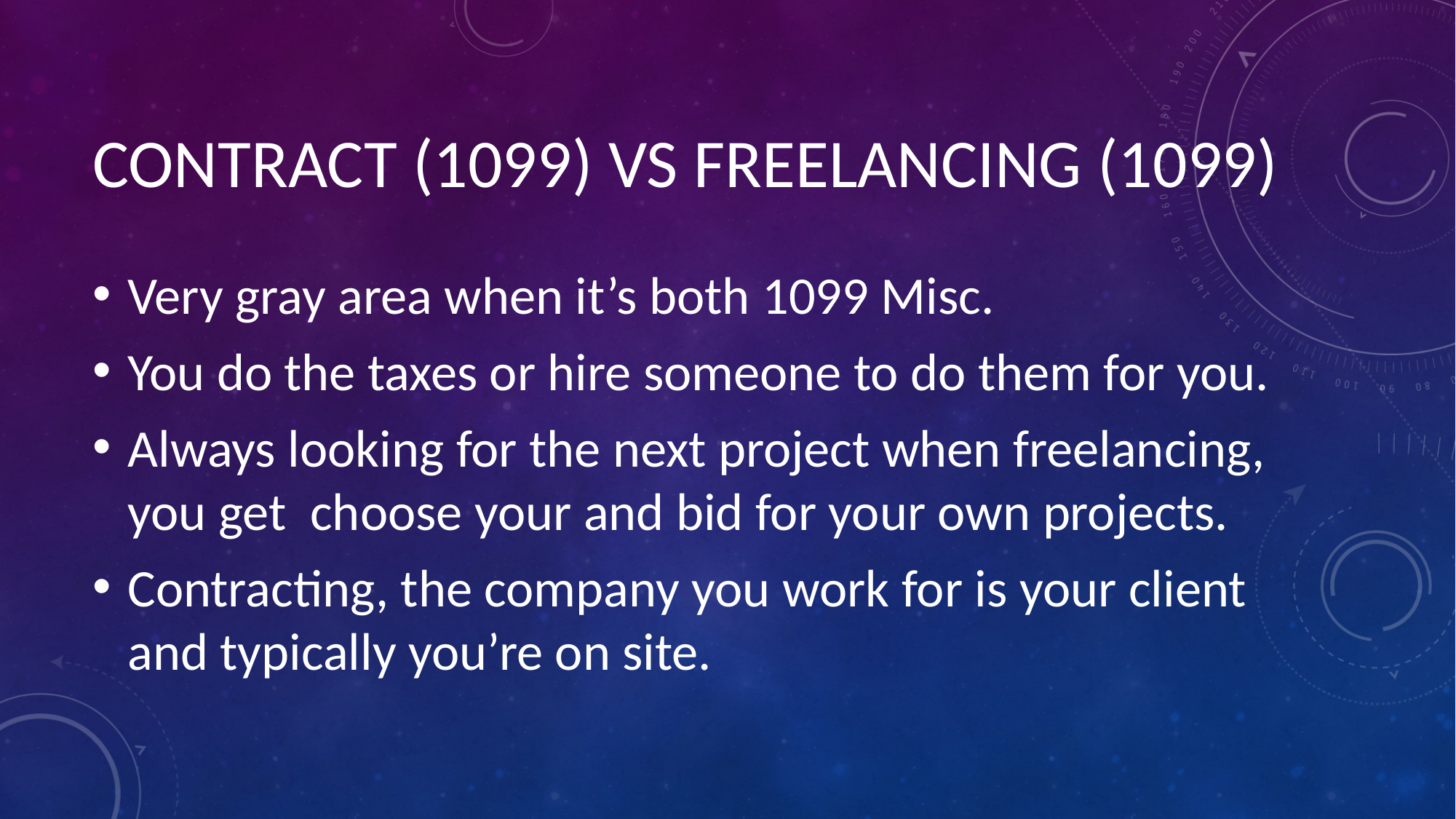

# Contract (1099) vs Freelancing (1099)
Very gray area when it’s both 1099 Misc.
You do the taxes or hire someone to do them for you.
Always looking for the next project when freelancing, you get  choose your and bid for your own projects.
Contracting, the company you work for is your client and typically you’re on site.